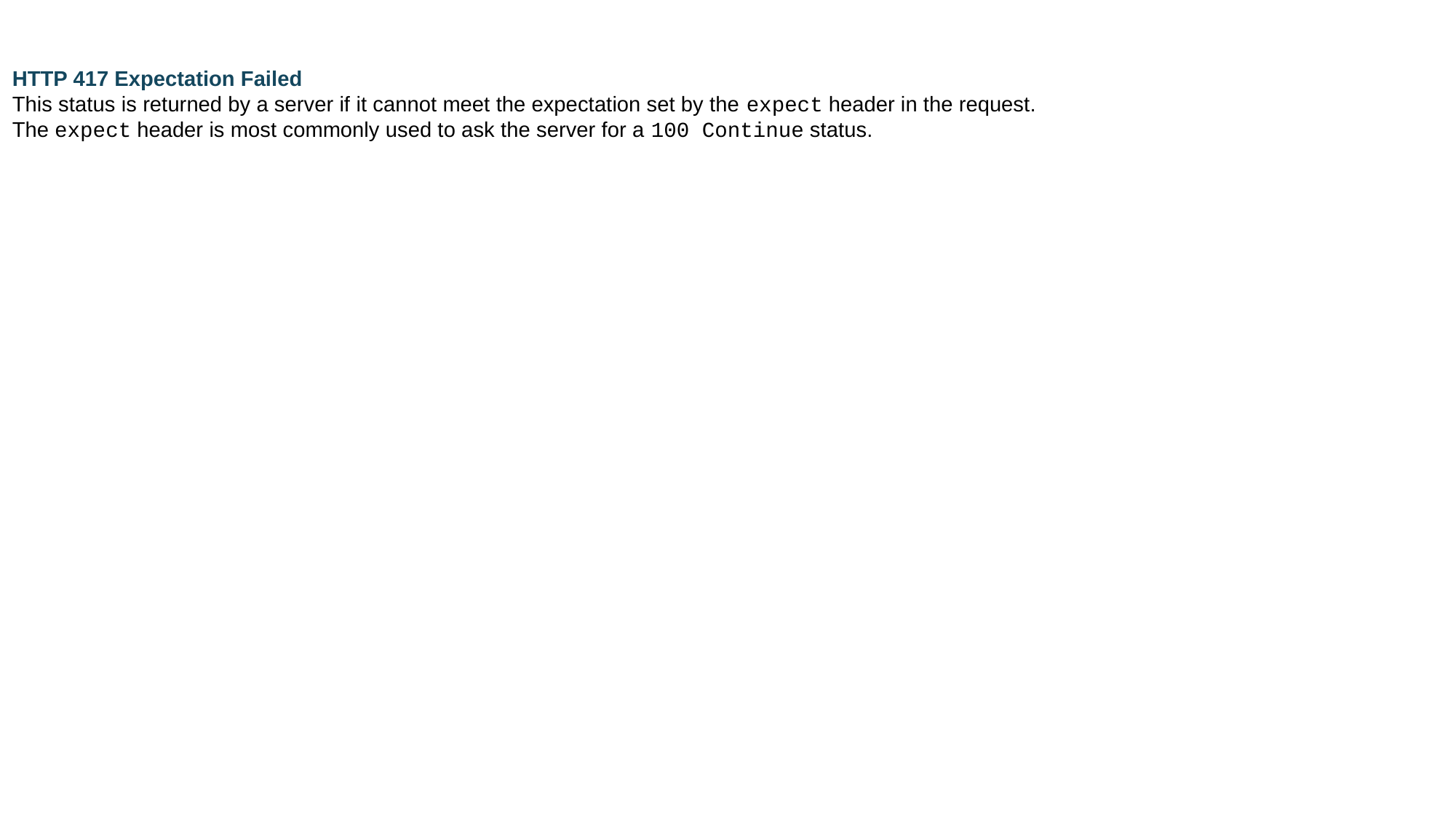

HTTP 417 Expectation Failed
This status is returned by a server if it cannot meet the expectation set by the expect header in the request.
The expect header is most commonly used to ask the server for a 100 Continue status.